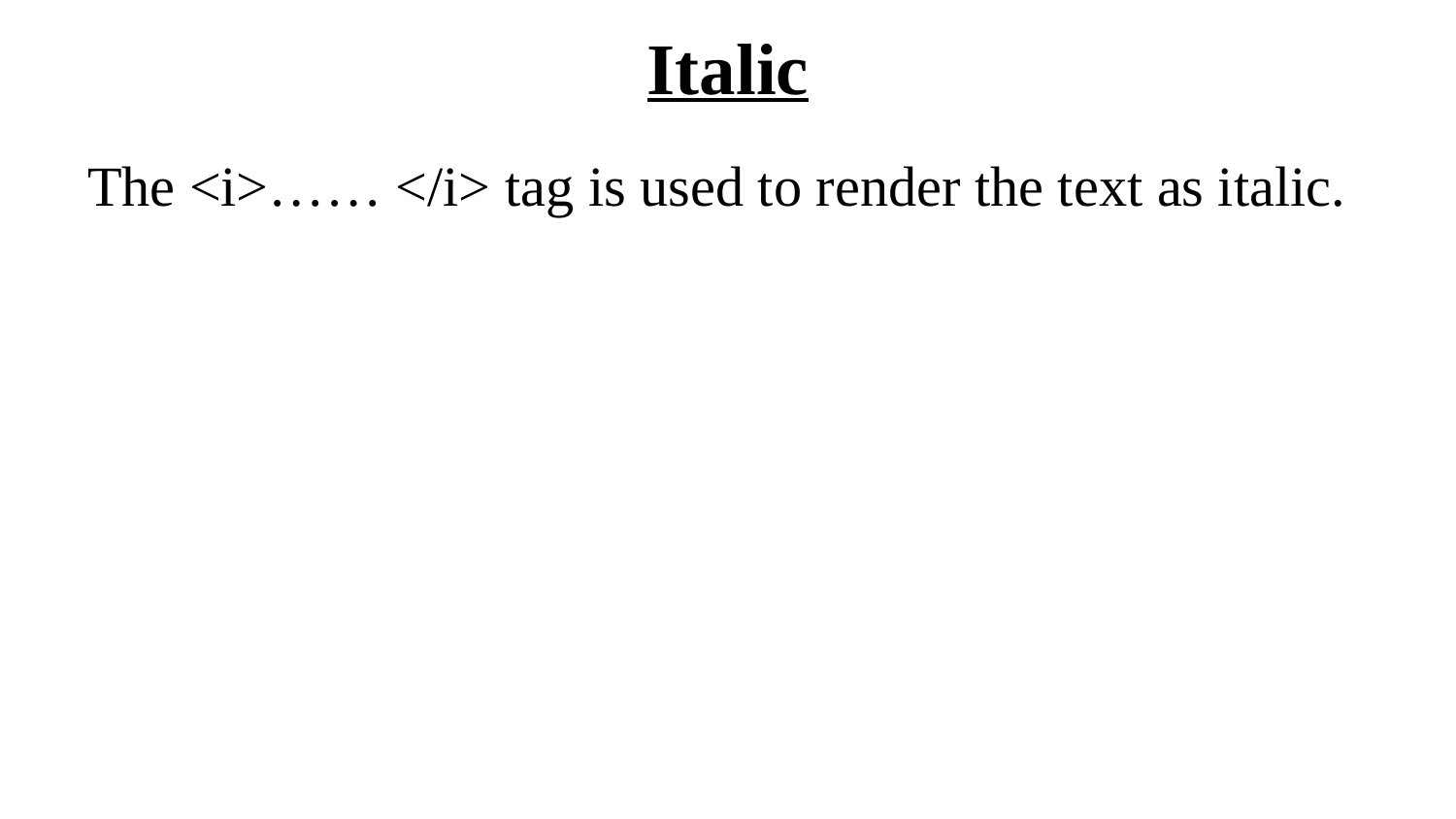

# Italic
The <i>…… </i> tag is used to render the text as italic.